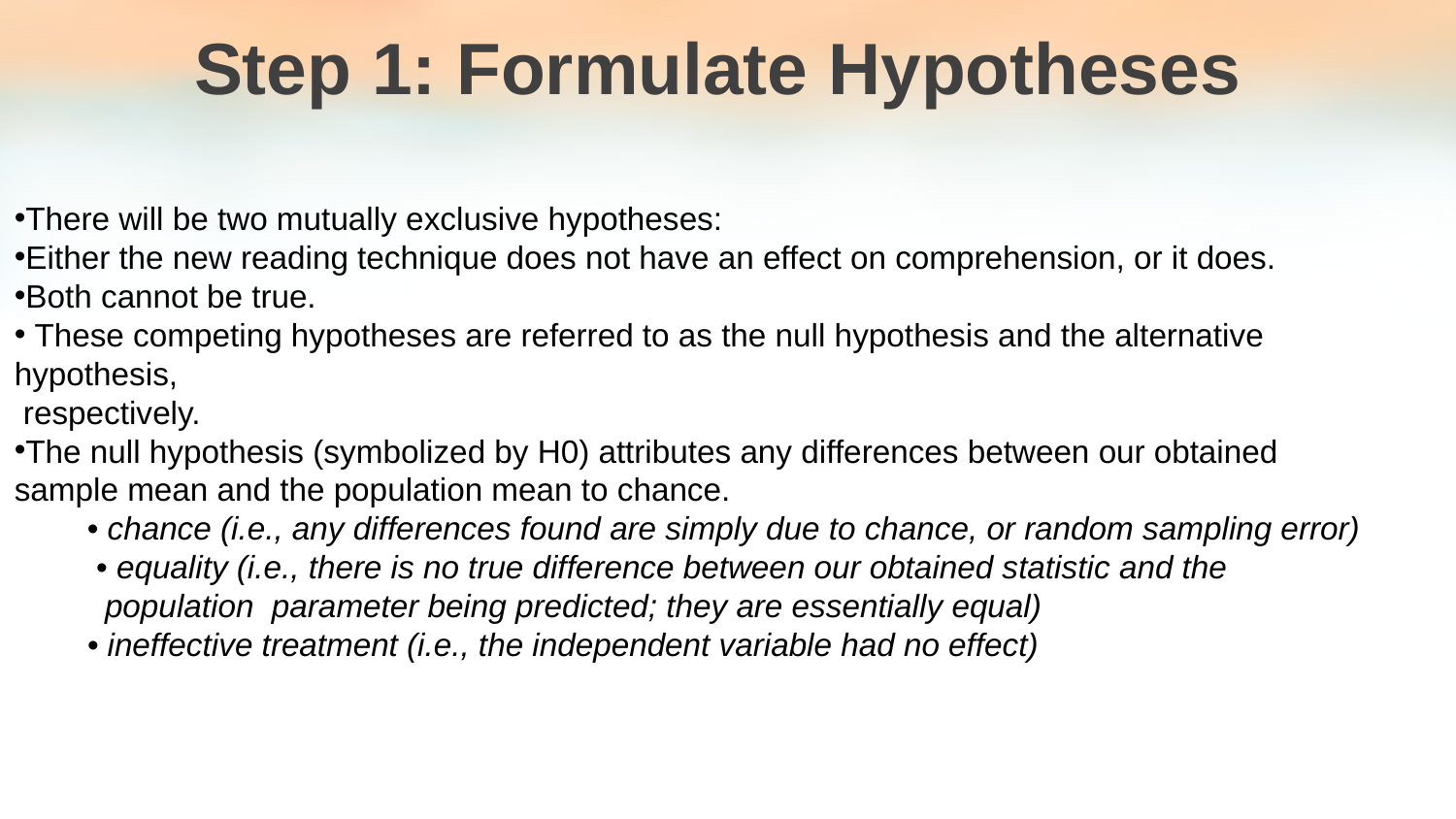

Step 1: Formulate Hypotheses
There will be two mutually exclusive hypotheses:
Either the new reading technique does not have an effect on comprehension, or it does.
Both cannot be true.
 These competing hypotheses are referred to as the null hypothesis and the alternative hypothesis,
 respectively.
The null hypothesis (symbolized by H0) attributes any differences between our obtained sample mean and the population mean to chance.
• chance (i.e., any differences found are simply due to chance, or random sampling error)
 • equality (i.e., there is no true difference between our obtained statistic and the
  population  parameter being predicted; they are essentially equal)
• ineffective treatment (i.e., the independent variable had no effect)